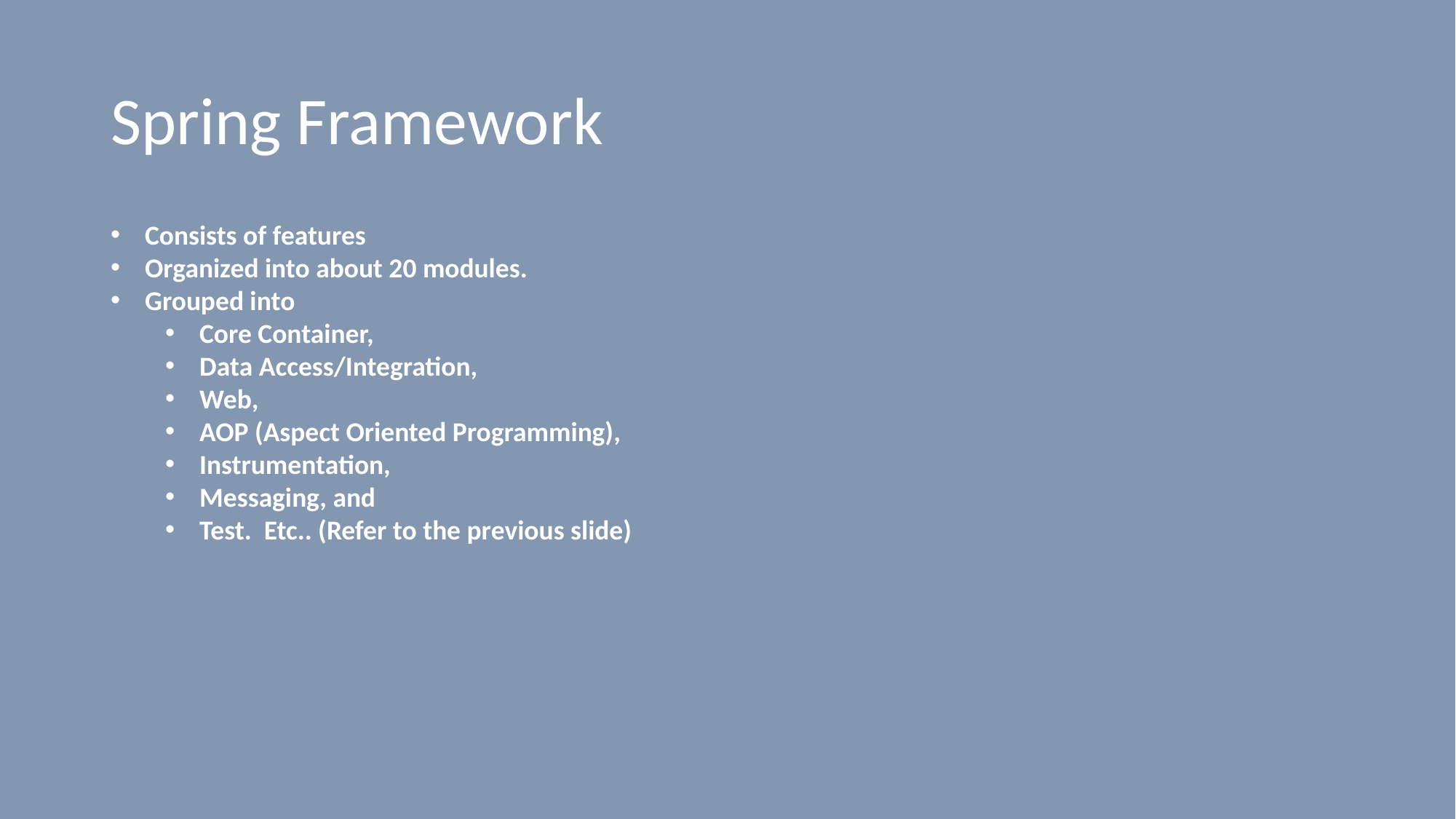

# Spring Framework
Consists of features
Organized into about 20 modules.
Grouped into
Core Container,
Data Access/Integration,
Web,
AOP (Aspect Oriented Programming),
Instrumentation,
Messaging, and
Test.  Etc.. (Refer to the previous slide)